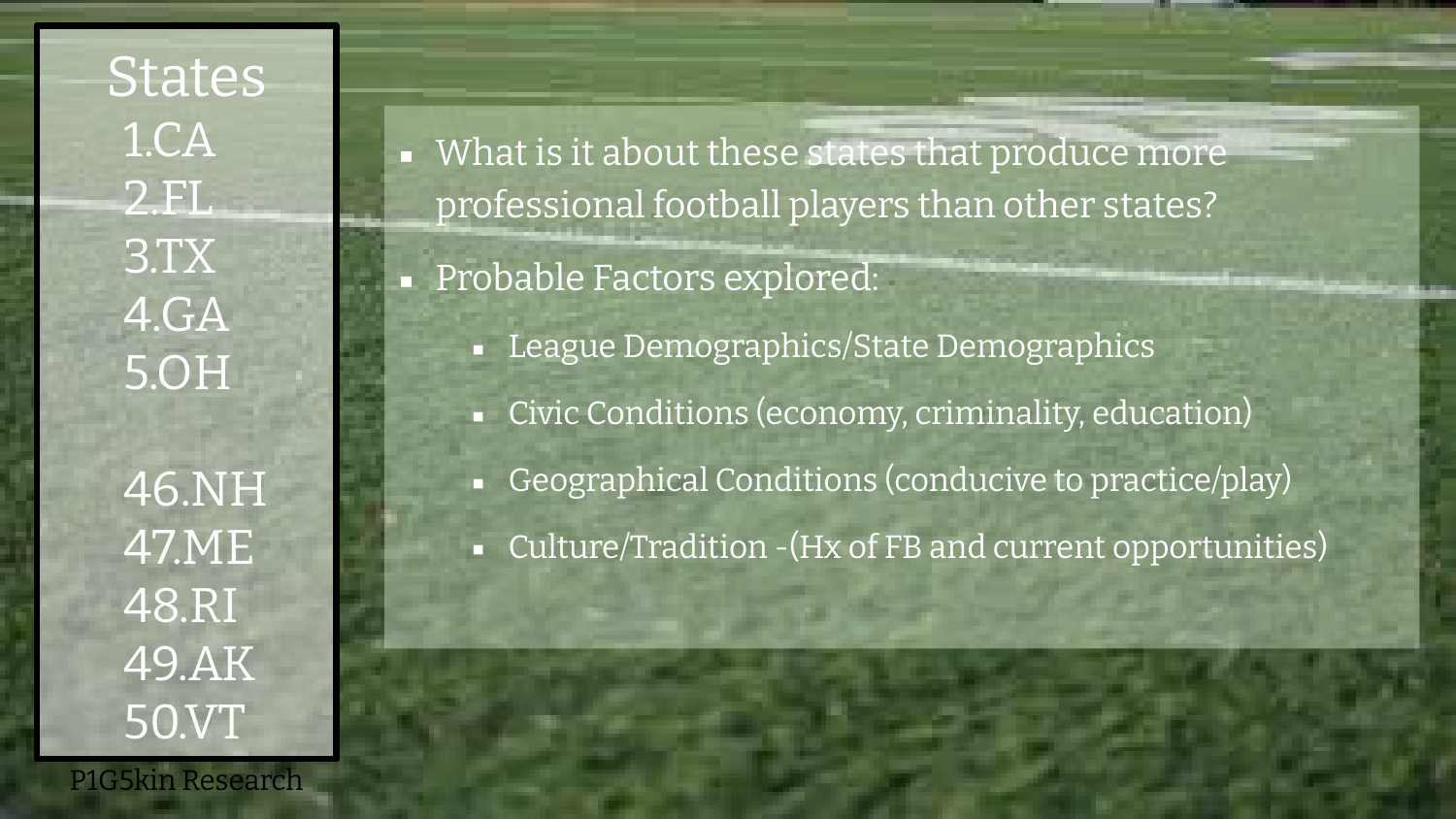

# States
1.CA
2.FL
3.TX
4.GA
5.OH

46.NH
47.ME
48.RI
49.AK
50.VT

What is it about these states that produce more professional football players than other states?
Probable Factors explored:
League Demographics/State Demographics
Civic Conditions (economy, criminality, education)
Geographical Conditions (conducive to practice/play)
Culture/Tradition -(Hx of FB and current opportunities)
P1G5kin Research